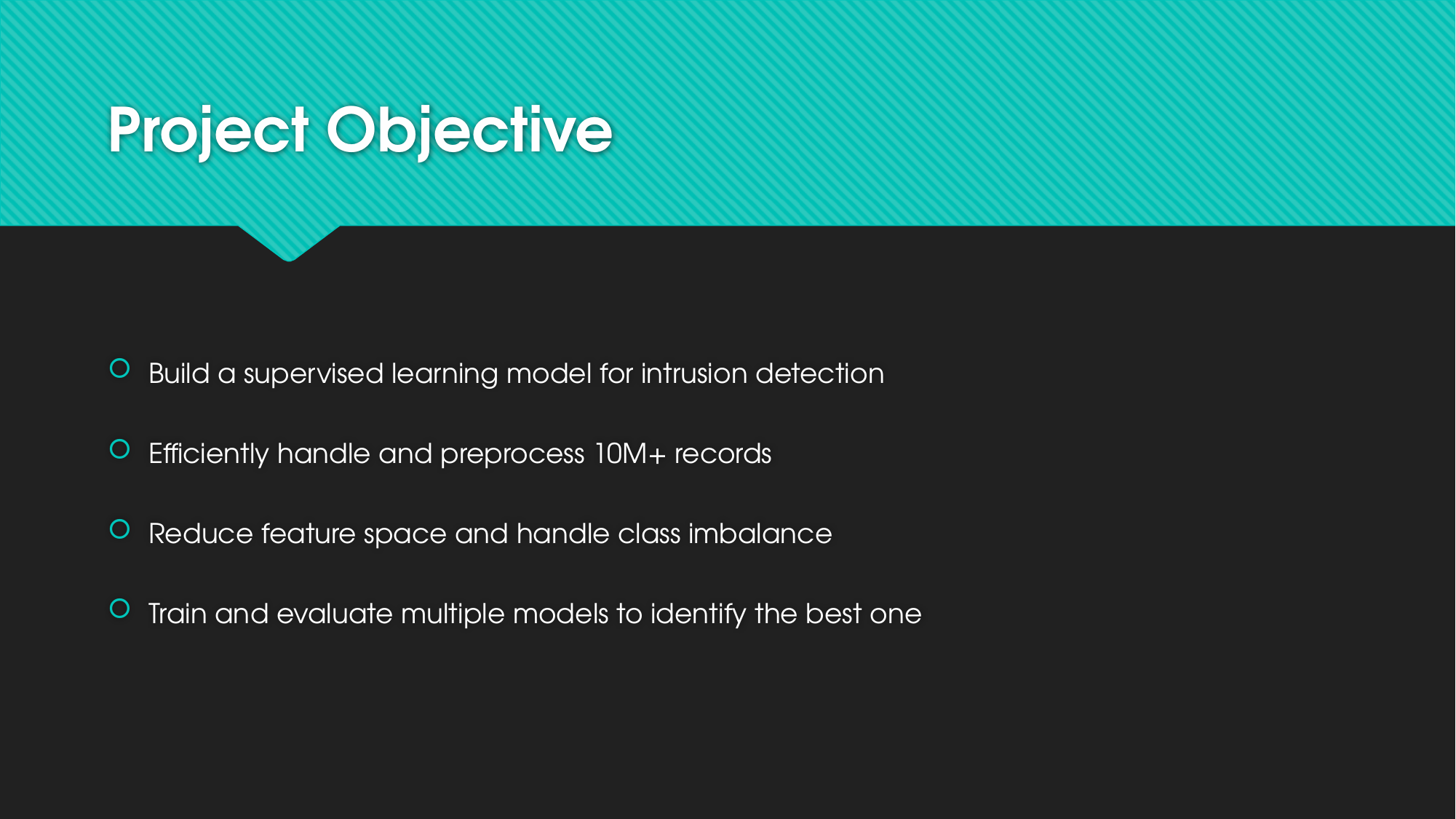

# Project Objective
Build a supervised learning model for intrusion detection
Efficiently handle and preprocess 10M+ records
Reduce feature space and handle class imbalance
Train and evaluate multiple models to identify the best one